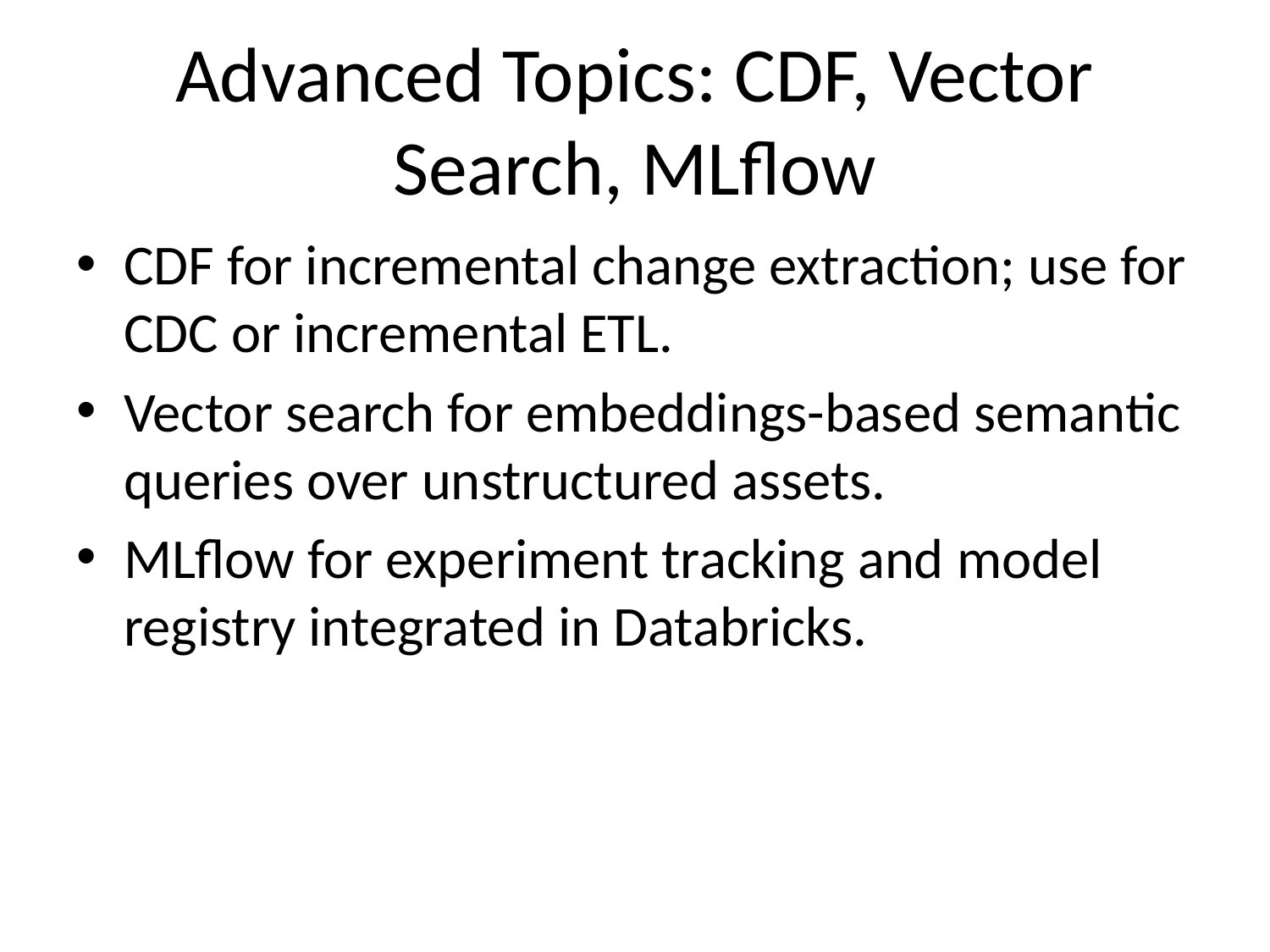

# Advanced Topics: CDF, Vector Search, MLflow
CDF for incremental change extraction; use for CDC or incremental ETL.
Vector search for embeddings-based semantic queries over unstructured assets.
MLflow for experiment tracking and model registry integrated in Databricks.